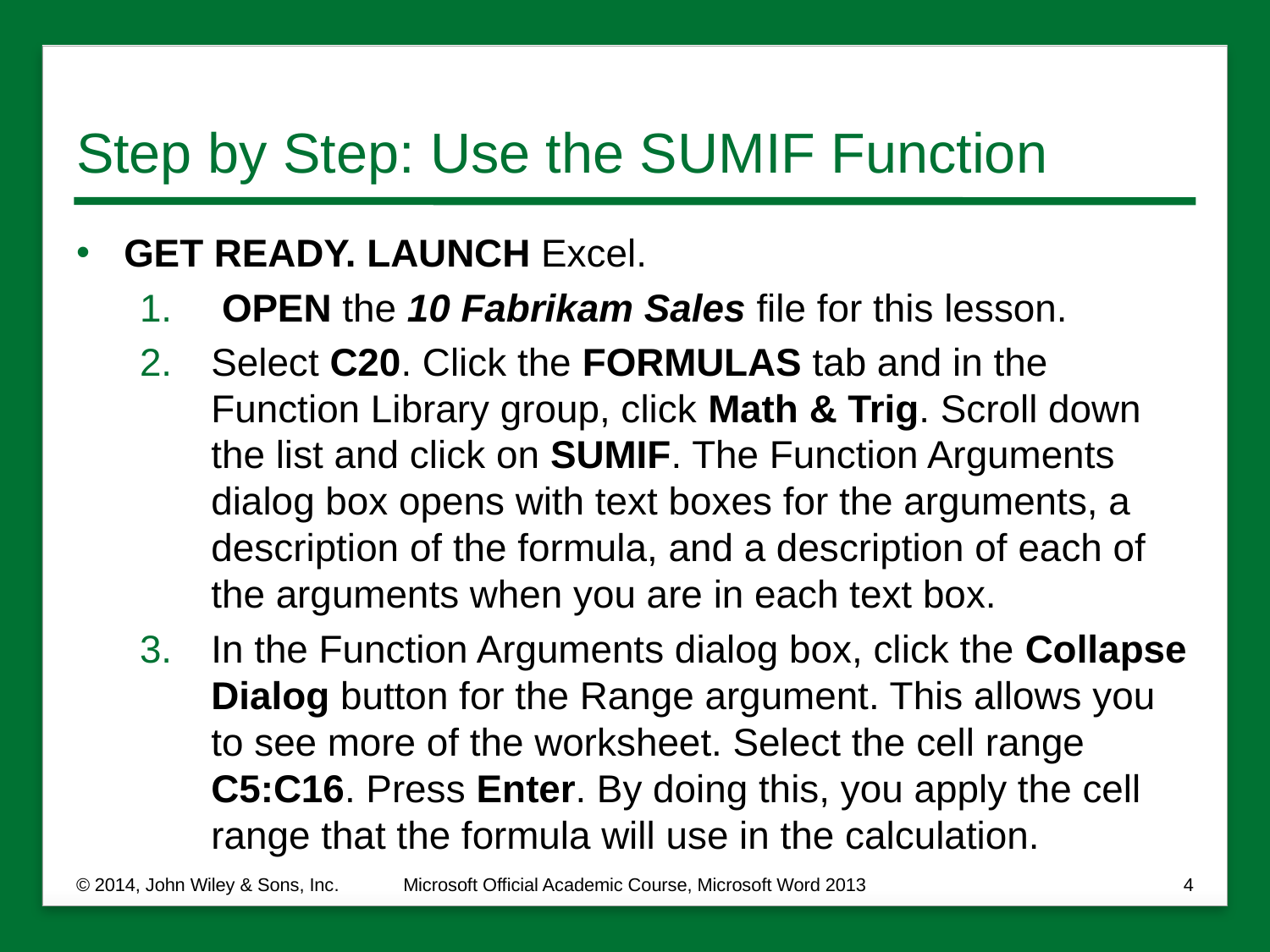

# Step by Step: Use the SUMIF Function
GET READY. LAUNCH Excel.
 OPEN the 10 Fabrikam Sales file for this lesson.
Select C20. Click the FORMULAS tab and in the Function Library group, click Math & Trig. Scroll down the list and click on SUMIF. The Function Arguments dialog box opens with text boxes for the arguments, a description of the formula, and a description of each of the arguments when you are in each text box.
In the Function Arguments dialog box, click the Collapse Dialog button for the Range argument. This allows you to see more of the worksheet. Select the cell range C5:C16. Press Enter. By doing this, you apply the cell range that the formula will use in the calculation.
© 2014, John Wiley & Sons, Inc.
Microsoft Official Academic Course, Microsoft Word 2013
4